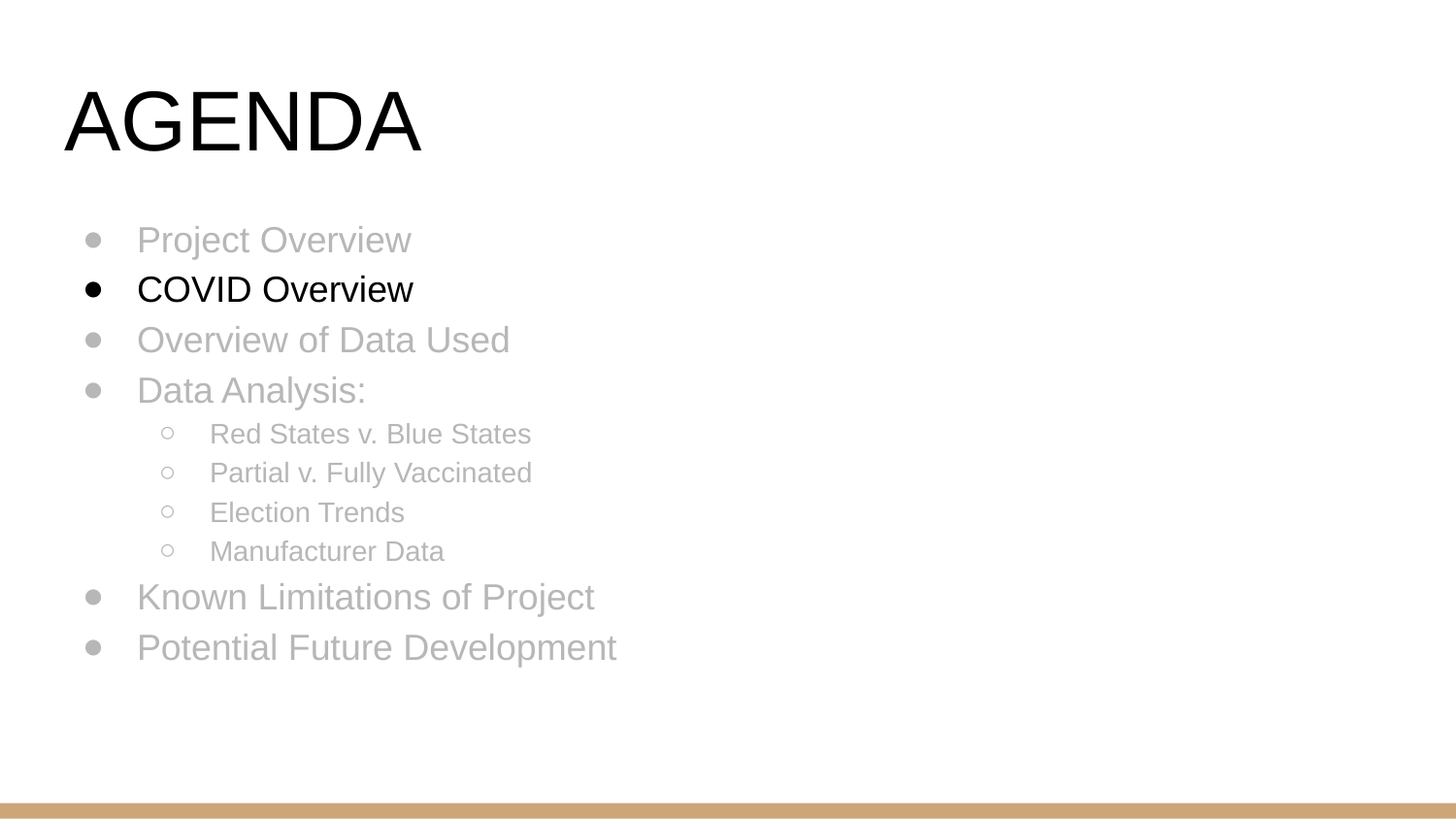

# AGENDA
Project Overview
COVID Overview
Overview of Data Used
Data Analysis:
Red States v. Blue States
Partial v. Fully Vaccinated
Election Trends
Manufacturer Data
Known Limitations of Project
Potential Future Development